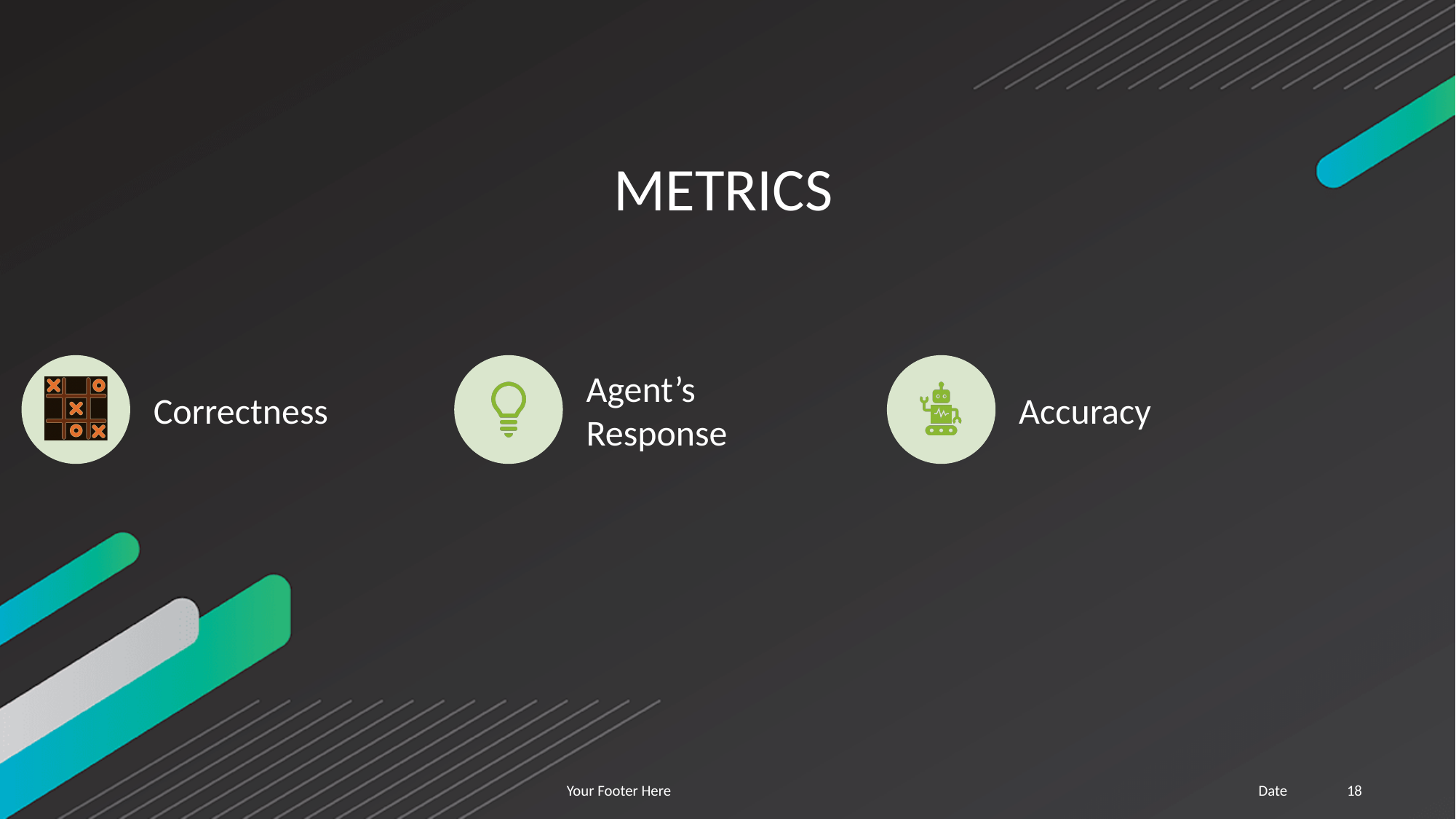

# METRICS
Correctness
Agent’s Response
Accuracy
Your Footer Here
Date
18